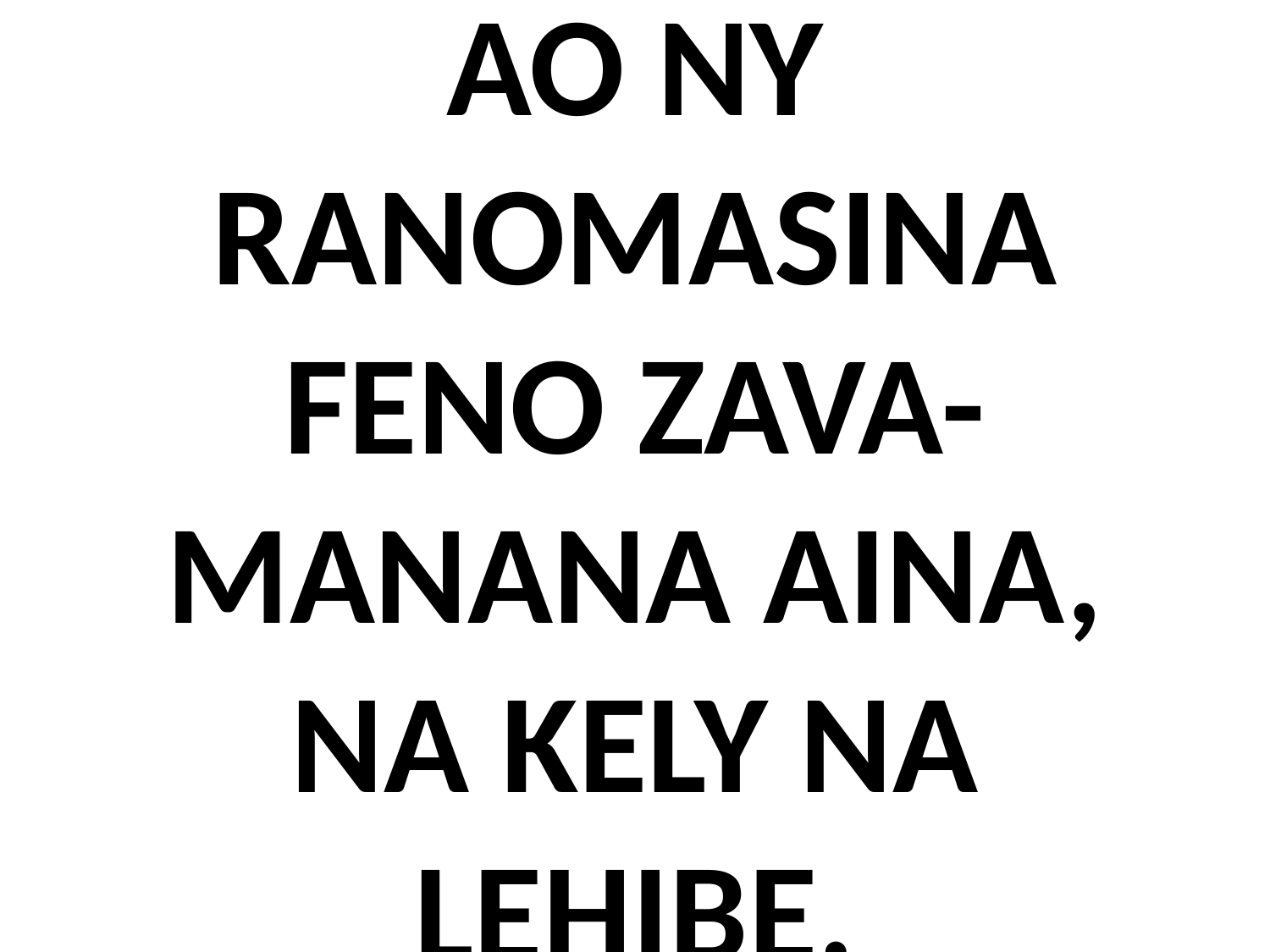

# TONTOLO IZAO. AO NY RANOMASINA FENO ZAVA-MANANA AINA, NA KELY NA LEHIBE.